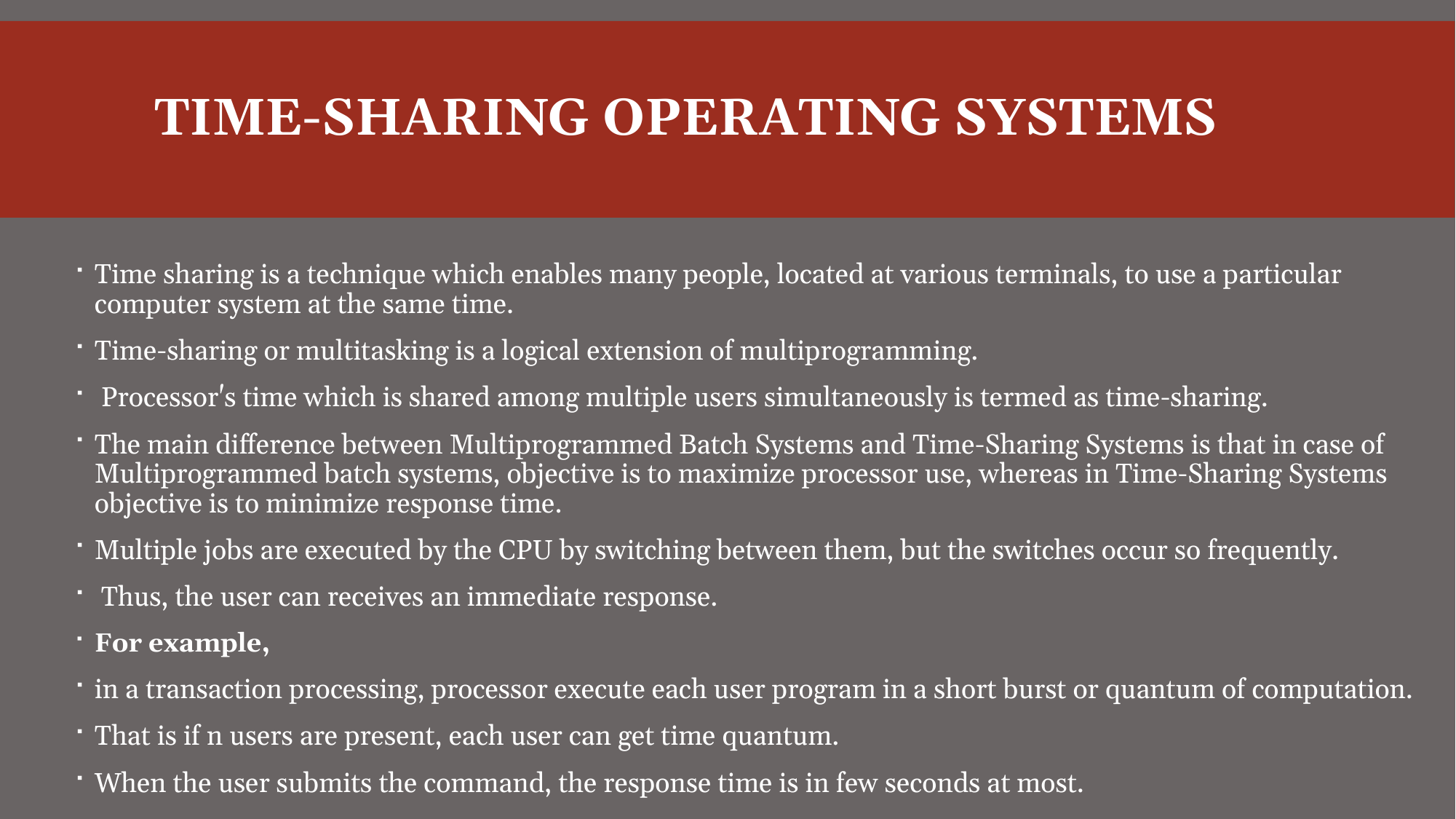

# Time-sharing operating systems
Time sharing is a technique which enables many people, located at various terminals, to use a particular computer system at the same time.
Time-sharing or multitasking is a logical extension of multiprogramming.
 Processor's time which is shared among multiple users simultaneously is termed as time-sharing.
The main difference between Multiprogrammed Batch Systems and Time-Sharing Systems is that in case of Multiprogrammed batch systems, objective is to maximize processor use, whereas in Time-Sharing Systems objective is to minimize response time.
Multiple jobs are executed by the CPU by switching between them, but the switches occur so frequently.
 Thus, the user can receives an immediate response.
For example,
in a transaction processing, processor execute each user program in a short burst or quantum of computation.
That is if n users are present, each user can get time quantum.
When the user submits the command, the response time is in few seconds at most.